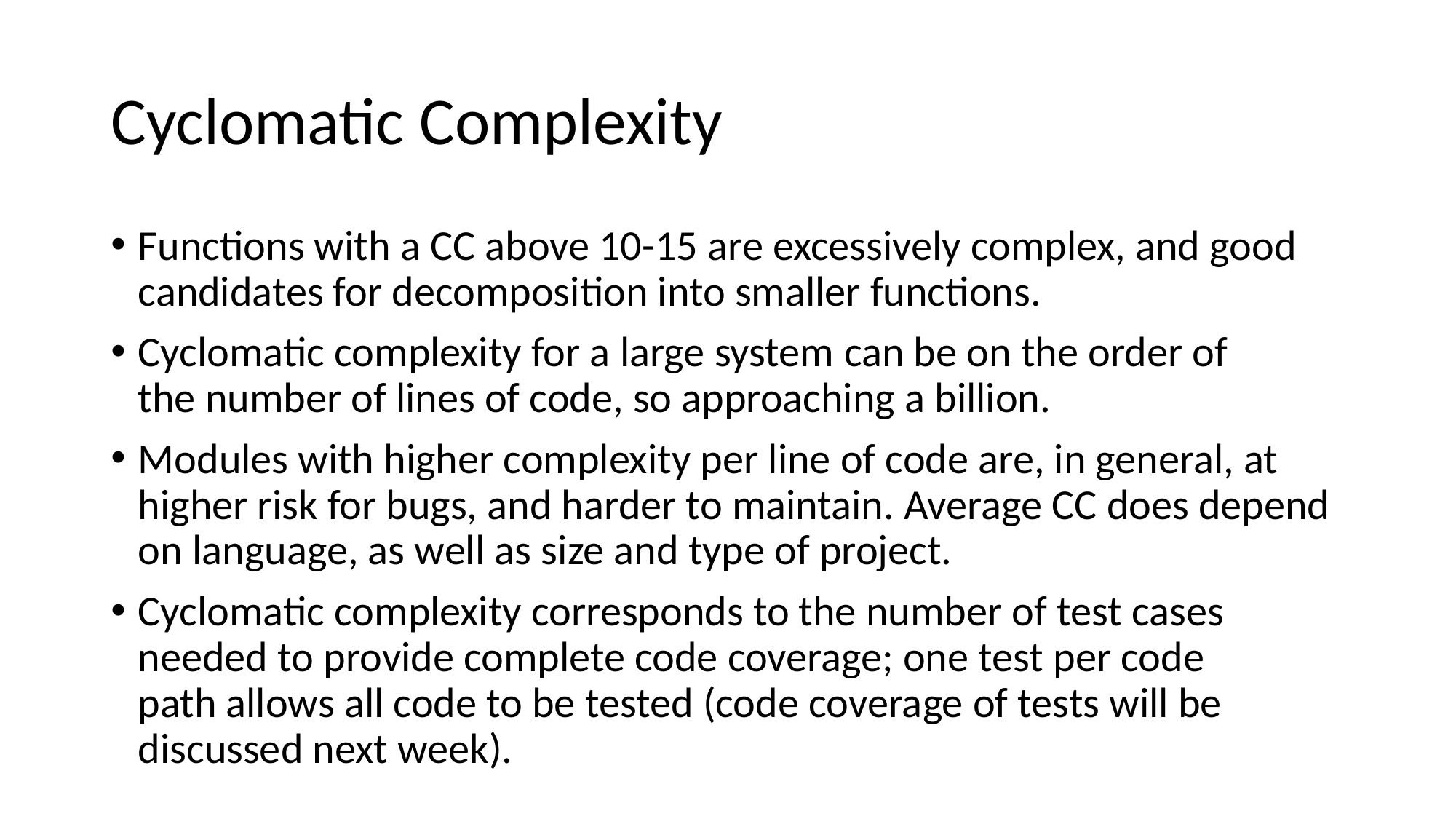

# Cyclomatic Complexity
Functions with a CC above 10-15 are excessively complex, and good candidates for decomposition into smaller functions.
Cyclomatic complexity for a large system can be on the order of the number of lines of code, so approaching a billion.
Modules with higher complexity per line of code are, in general, at higher risk for bugs, and harder to maintain. Average CC does depend on language, as well as size and type of project.
Cyclomatic complexity corresponds to the number of test cases needed to provide complete code coverage; one test per code path allows all code to be tested (code coverage of tests will be discussed next week).